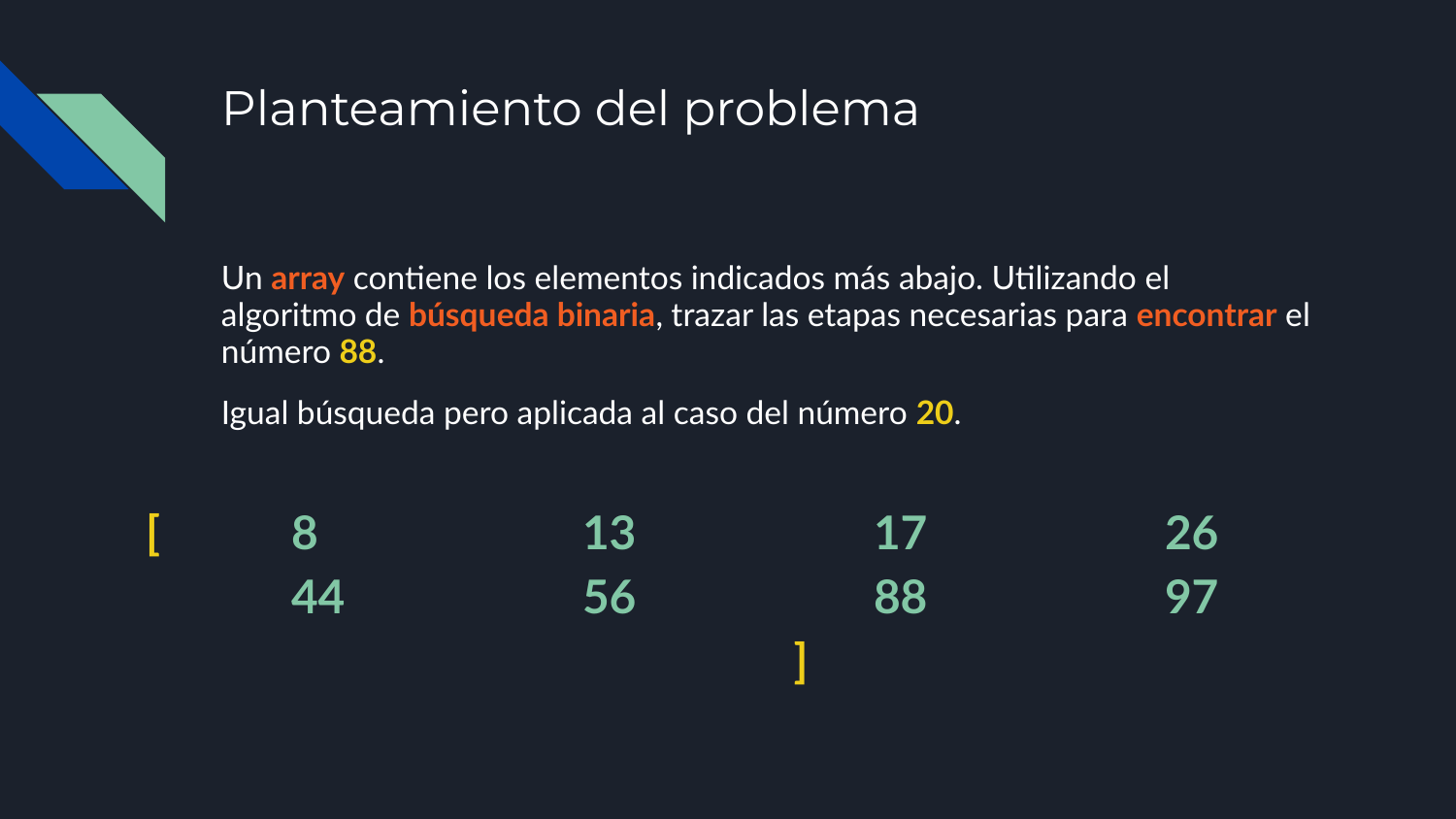

# Planteamiento del problema
Un array contiene los elementos indicados más abajo. Utilizando el algoritmo de búsqueda binaria, trazar las etapas necesarias para encontrar el número 88.
Igual búsqueda pero aplicada al caso del número 20.

[	8		13		17		26		44		56		88		97		]